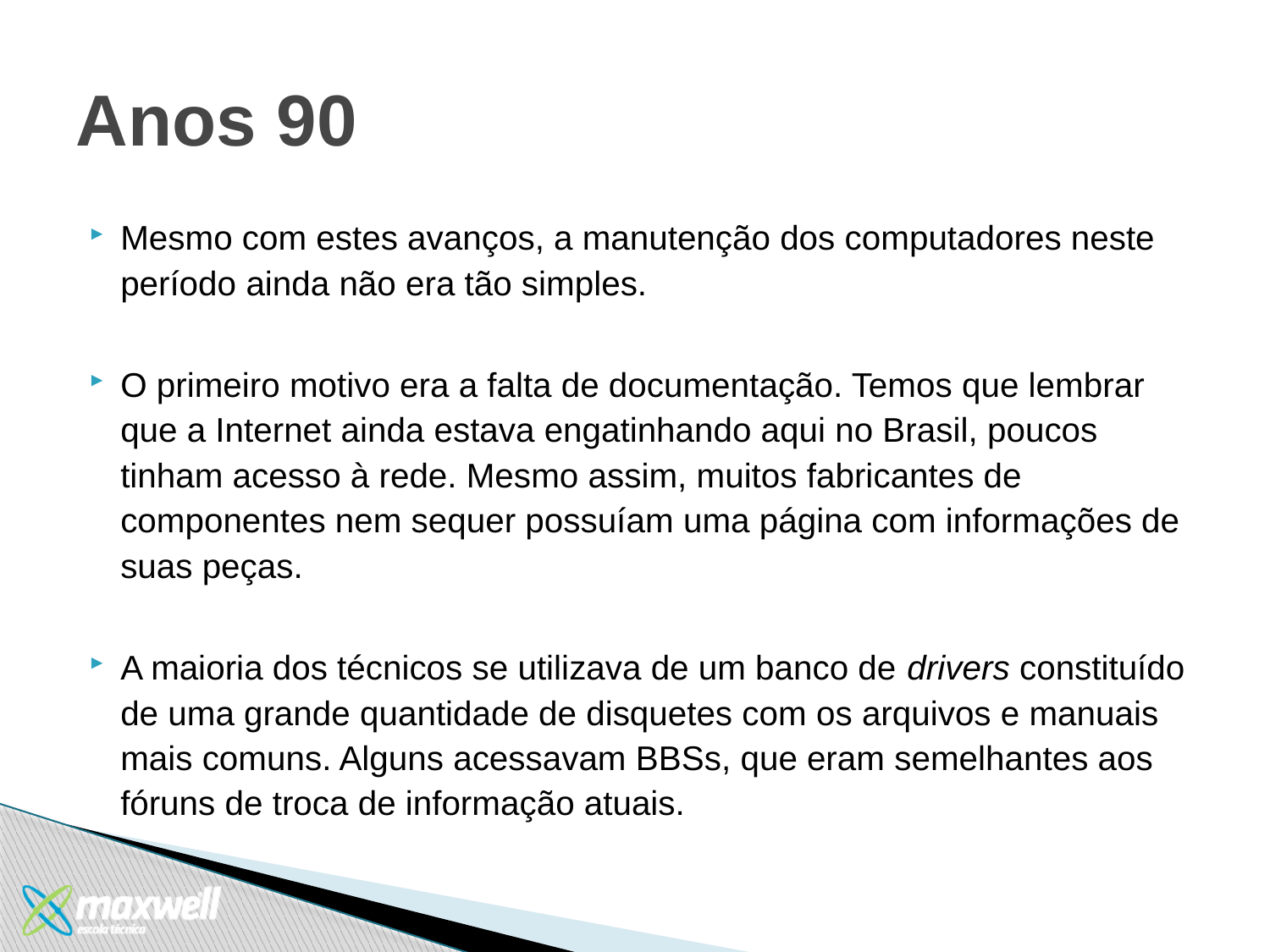

# Anos 90
Mesmo com estes avanços, a manutenção dos computadores neste período ainda não era tão simples.

O primeiro motivo era a falta de documentação. Temos que lembrar que a Internet ainda estava engatinhando aqui no Brasil, poucos tinham acesso à rede. Mesmo assim, muitos fabricantes de componentes nem sequer possuíam uma página com informações de suas peças.

A maioria dos técnicos se utilizava de um banco de drivers constituído de uma grande quantidade de disquetes com os arquivos e manuais mais comuns. Alguns acessavam BBSs, que eram semelhantes aos fóruns de troca de informação atuais.